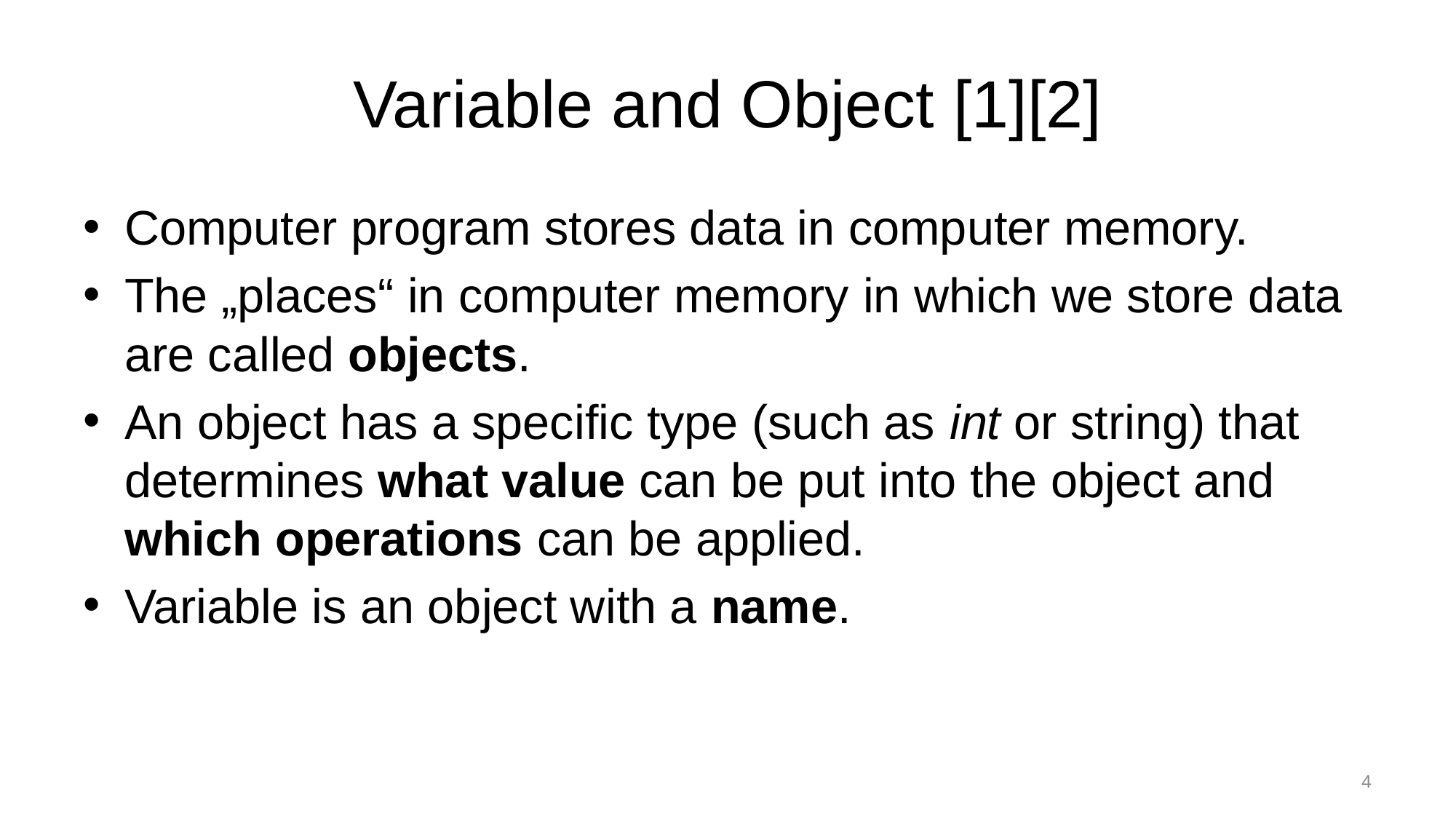

# Variable and Object [1][2]
Computer program stores data in computer memory.
The „places“ in computer memory in which we store data are called objects.
An object has a specific type (such as int or string) that determines what value can be put into the object and which operations can be applied.
Variable is an object with a name.
4